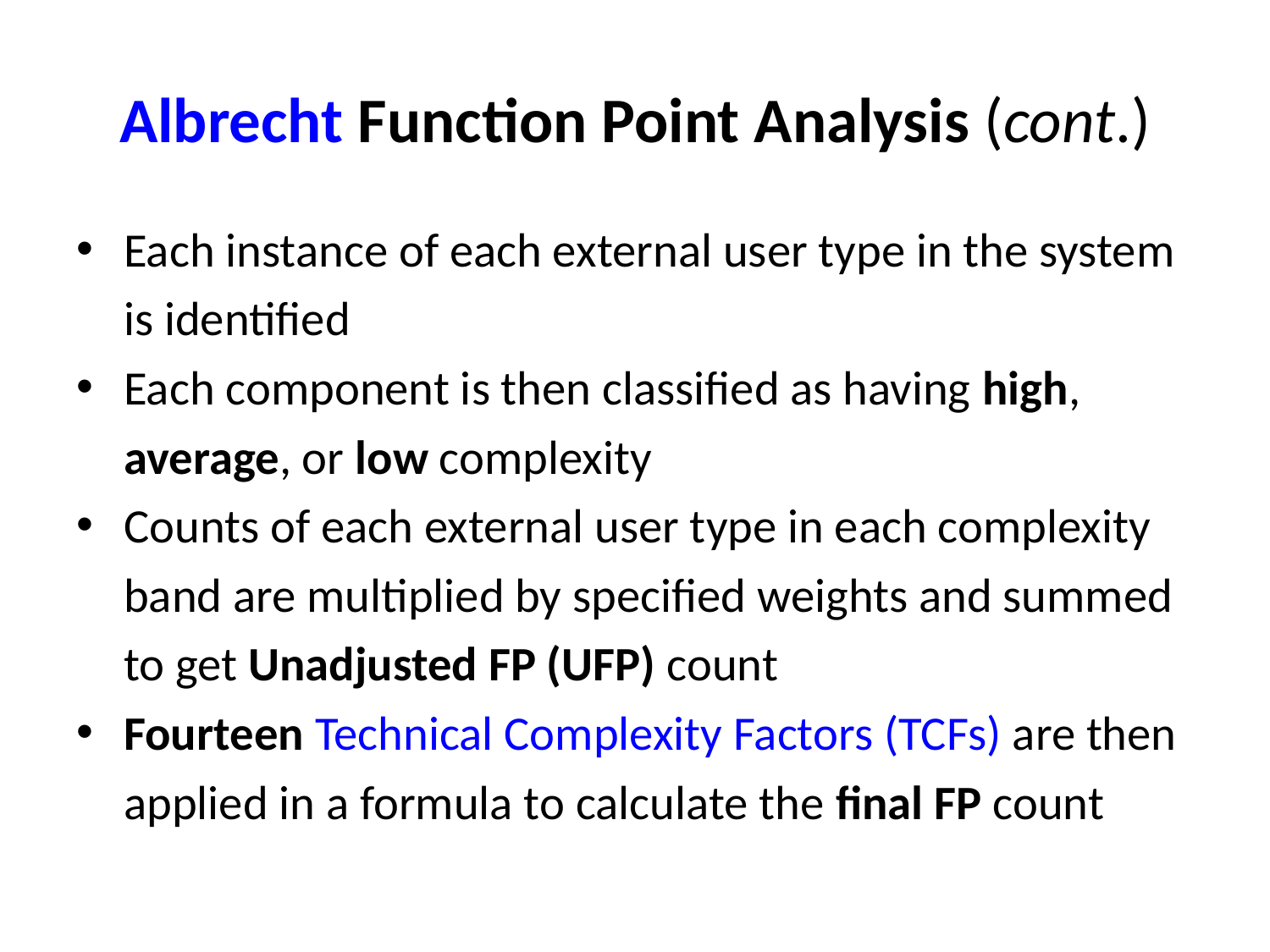

# Albrecht Function Point Analysis (cont.)
Each instance of each external user type in the system is identified
Each component is then classified as having high, average, or low complexity
Counts of each external user type in each complexity band are multiplied by specified weights and summed to get Unadjusted FP (UFP) count
Fourteen Technical Complexity Factors (TCFs) are then applied in a formula to calculate the final FP count